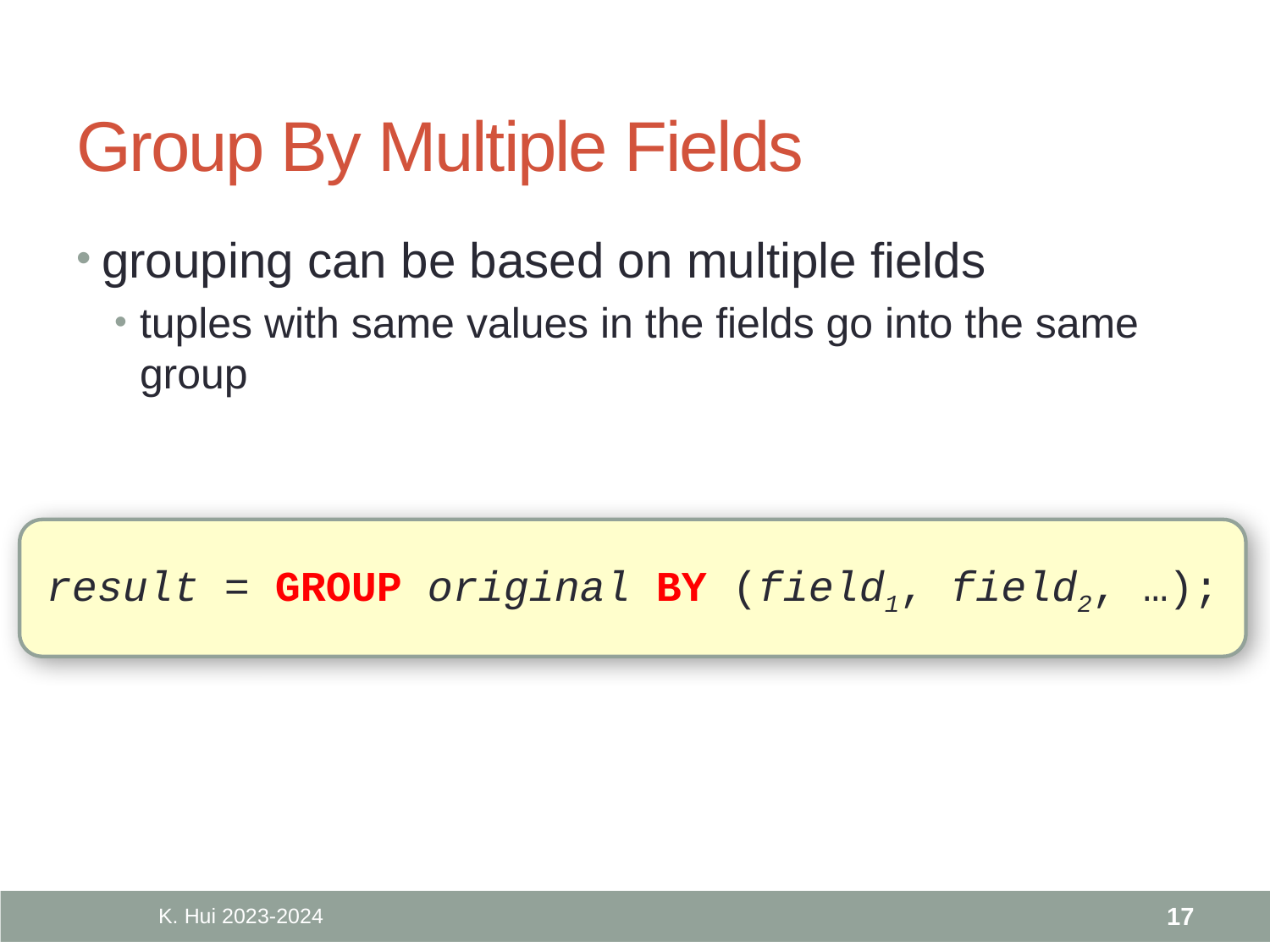

# Group By Multiple Fields
grouping can be based on multiple fields
tuples with same values in the fields go into the same group
result = GROUP original BY (field1, field2, …);
K. Hui 2023-2024
17